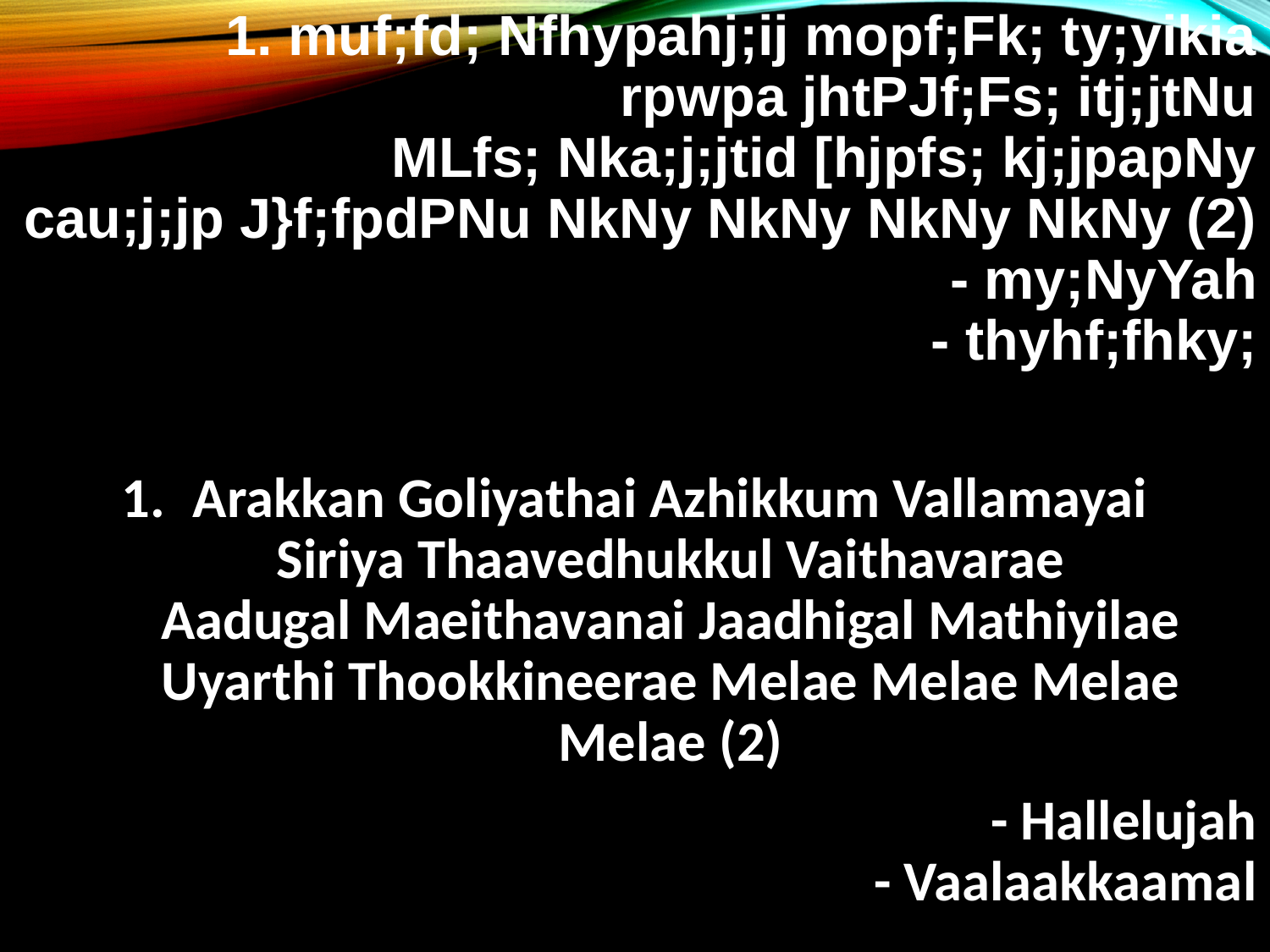

1. muf;fd; Nfhypahj;ij mopf;Fk; ty;yikia
rpwpa jhtPJf;Fs; itj;jtNu
MLfs; Nka;j;jtid [hjpfs; kj;jpapNy
cau;j;jp J}f;fpdPNu NkNy NkNy NkNy NkNy (2)
- my;NyYah
- thyhf;fhky;

Arakkan Goliyathai Azhikkum Vallamayai
Siriya Thaavedhukkul Vaithavarae
Aadugal Maeithavanai Jaadhigal Mathiyilae
Uyarthi Thookkineerae Melae Melae Melae Melae (2)
- Hallelujah
- Vaalaakkaamal